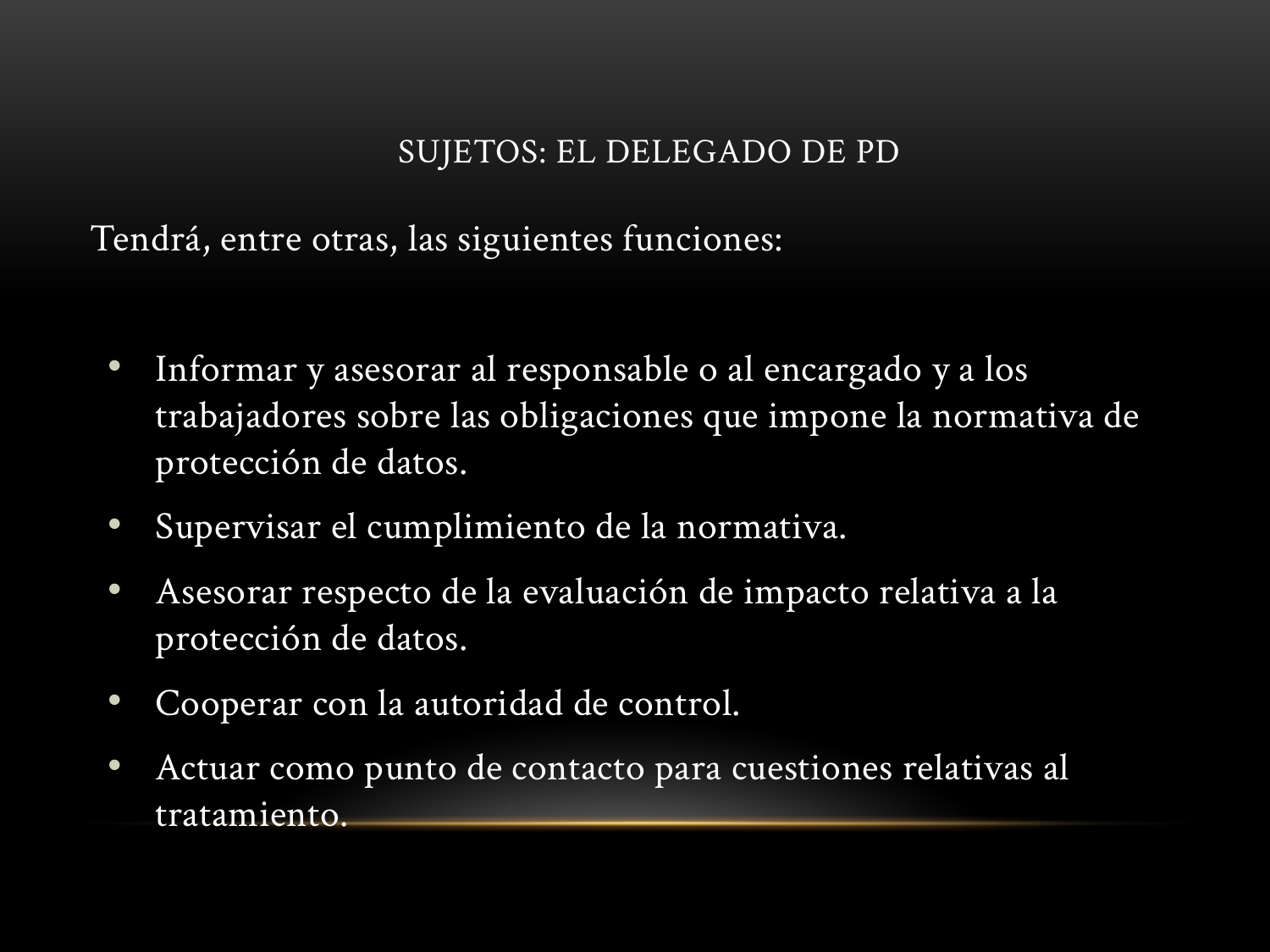

# sujetos: el delegado de pd
Tendrá, entre otras, las siguientes funciones:

Informar y asesorar al responsable o al encargado y a los trabajadores sobre las obligaciones que impone la normativa de protección de datos.
Supervisar el cumplimiento de la normativa.
Asesorar respecto de la evaluación de impacto relativa a la protección de datos.
Cooperar con la autoridad de control.
Actuar como punto de contacto para cuestiones relativas al tratamiento.